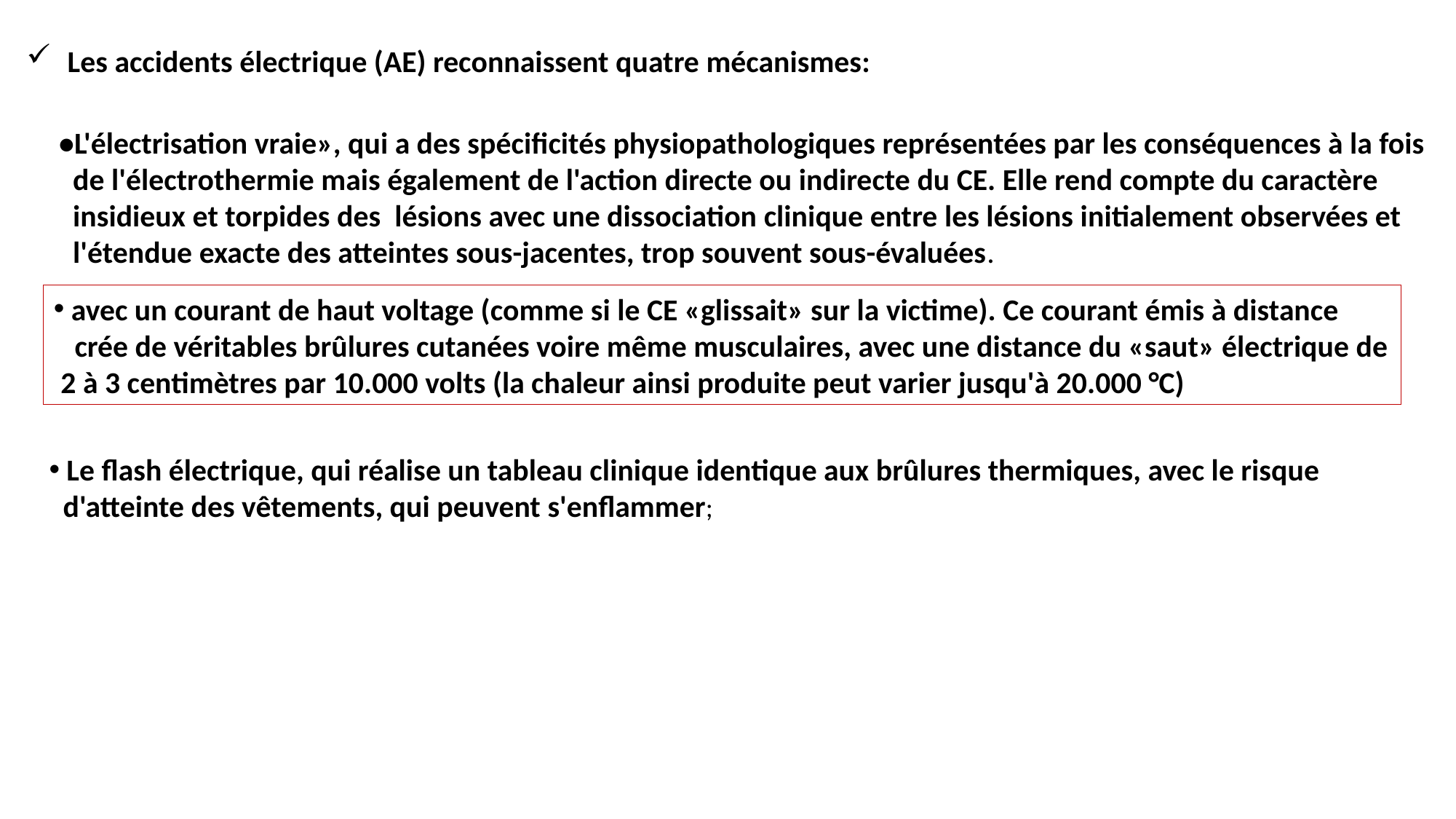

Les accidents électrique (AE) reconnaissent quatre mécanismes:

       •L'électrisation vraie», qui a des spécificités physiopathologiques représentées par les conséquences à la fois
         de l'électrothermie mais également de l'action directe ou indirecte du CE. Elle rend compte du caractère
         insidieux et torpides des  lésions avec une dissociation clinique entre les lésions initialement observées et
         l'étendue exacte des atteintes sous-jacentes, trop souvent sous-évaluées.
 avec un courant de haut voltage (comme si le CE «glissait» sur la victime). Ce courant émis à distance
   crée de véritables brûlures cutanées voire même musculaires, avec une distance du «saut» électrique de  2 à 3 centimètres par 10.000 volts (la chaleur ainsi produite peut varier jusqu'à 20.000 °C)
 Le flash électrique, qui réalise un tableau clinique identique aux brûlures thermiques, avec le risque
  d'atteinte des vêtements, qui peuvent s'enflammer;